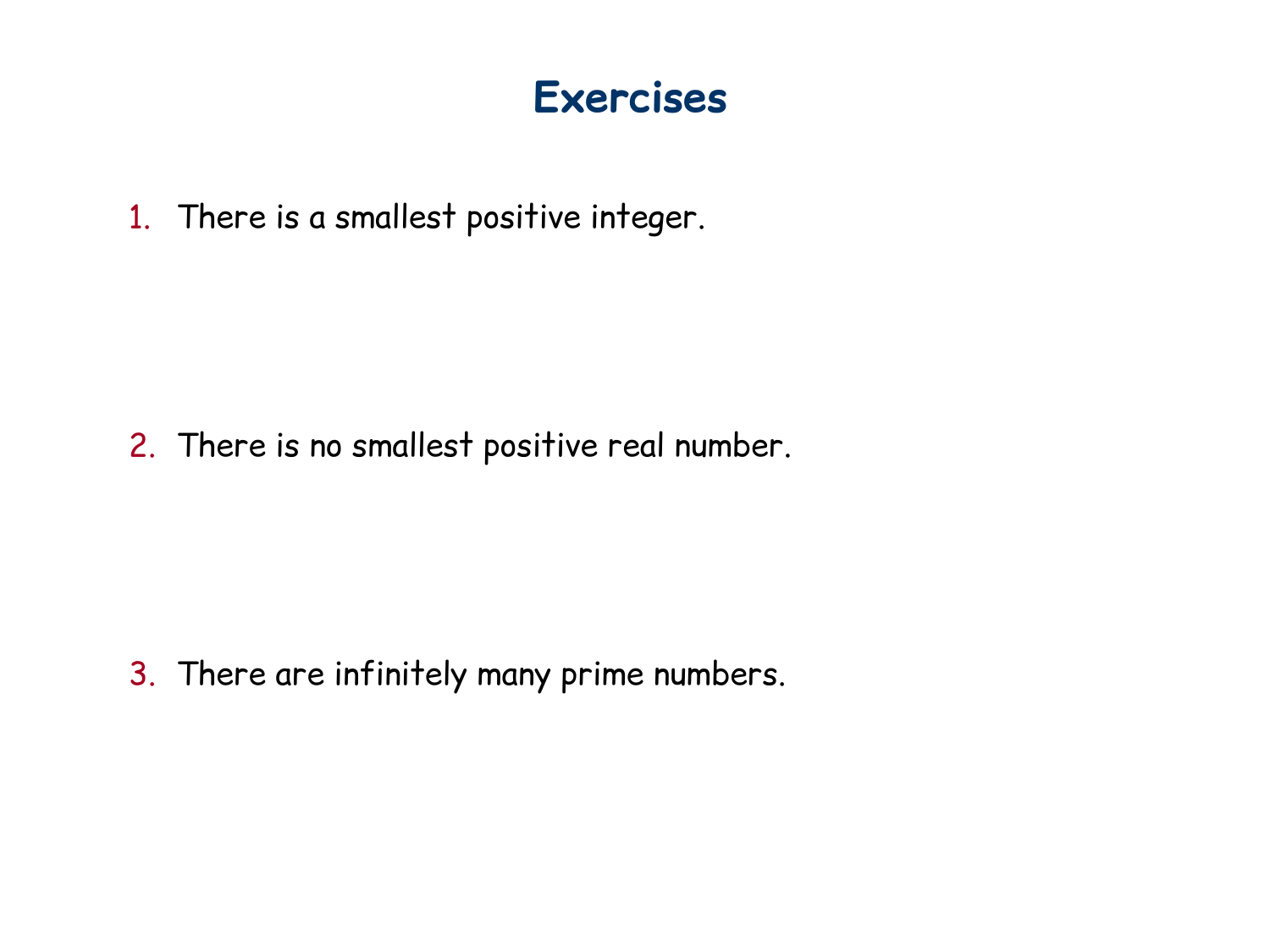

Exercises
There is a smallest positive integer.

There is no smallest positive real number.

There are infinitely many prime numbers.